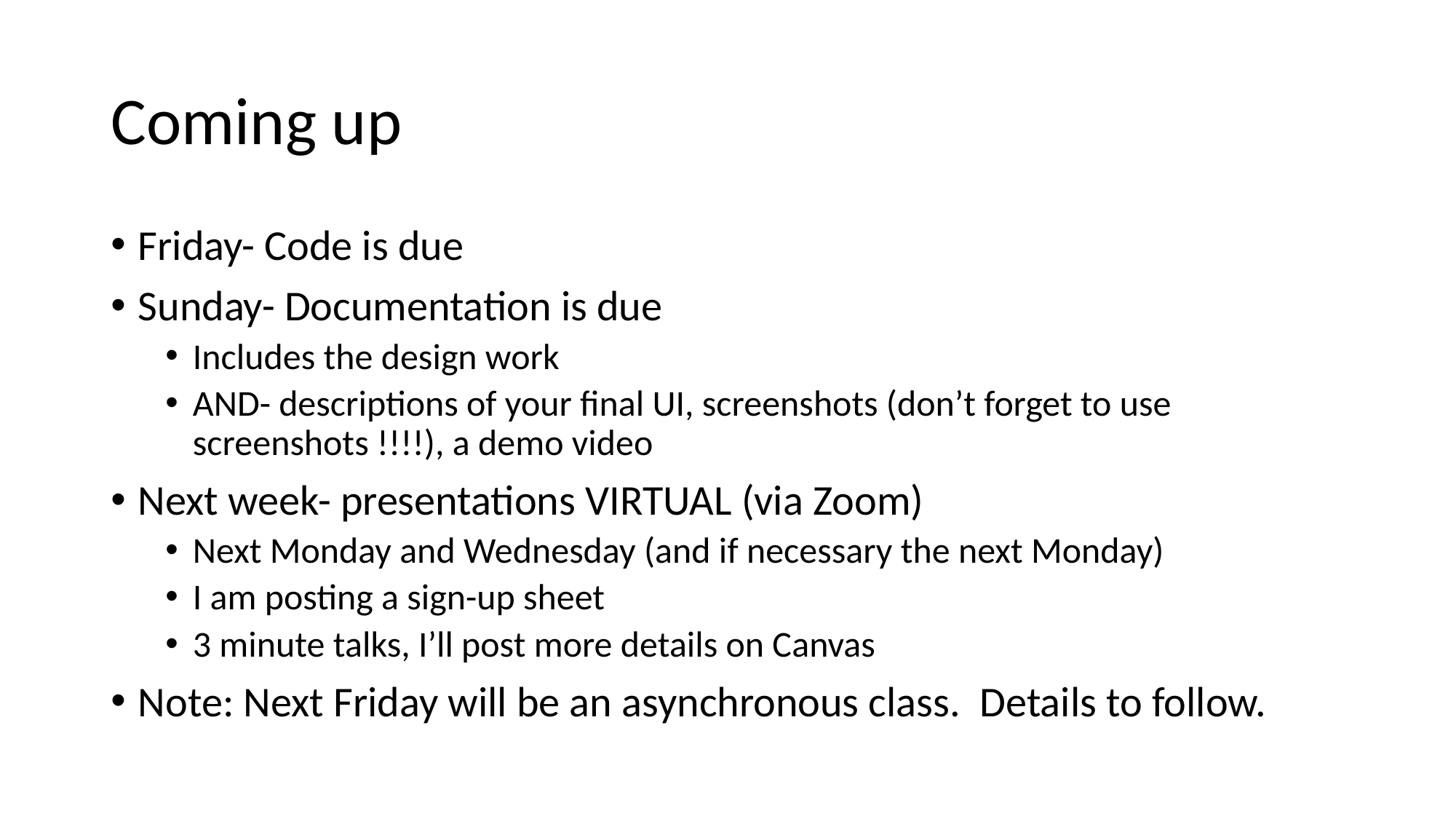

# Coming up
Friday- Code is due
Sunday- Documentation is due
Includes the design work
AND- descriptions of your final UI, screenshots (don’t forget to use screenshots !!!!), a demo video
Next week- presentations VIRTUAL (via Zoom)
Next Monday and Wednesday (and if necessary the next Monday)
I am posting a sign-up sheet
3 minute talks, I’ll post more details on Canvas
Note: Next Friday will be an asynchronous class.  Details to follow.